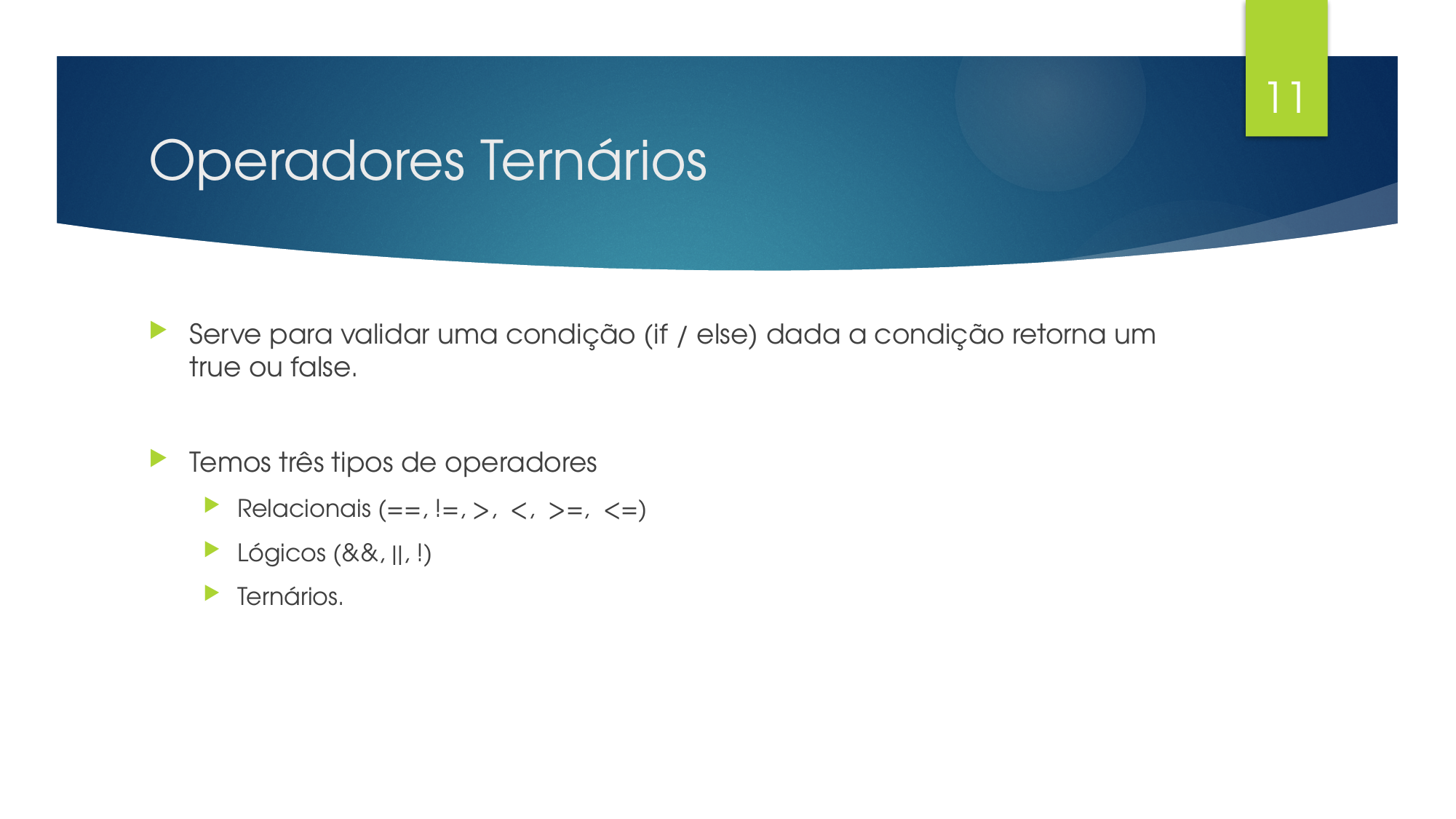

11
# Operadores Ternários
Serve para validar uma condição (if / else) dada a condição retorna um true ou false.

Temos três tipos de operadores
Relacionais (==, !=, >,  <,  >=,  <=)
Lógicos (&&, ||, !)
Ternários.